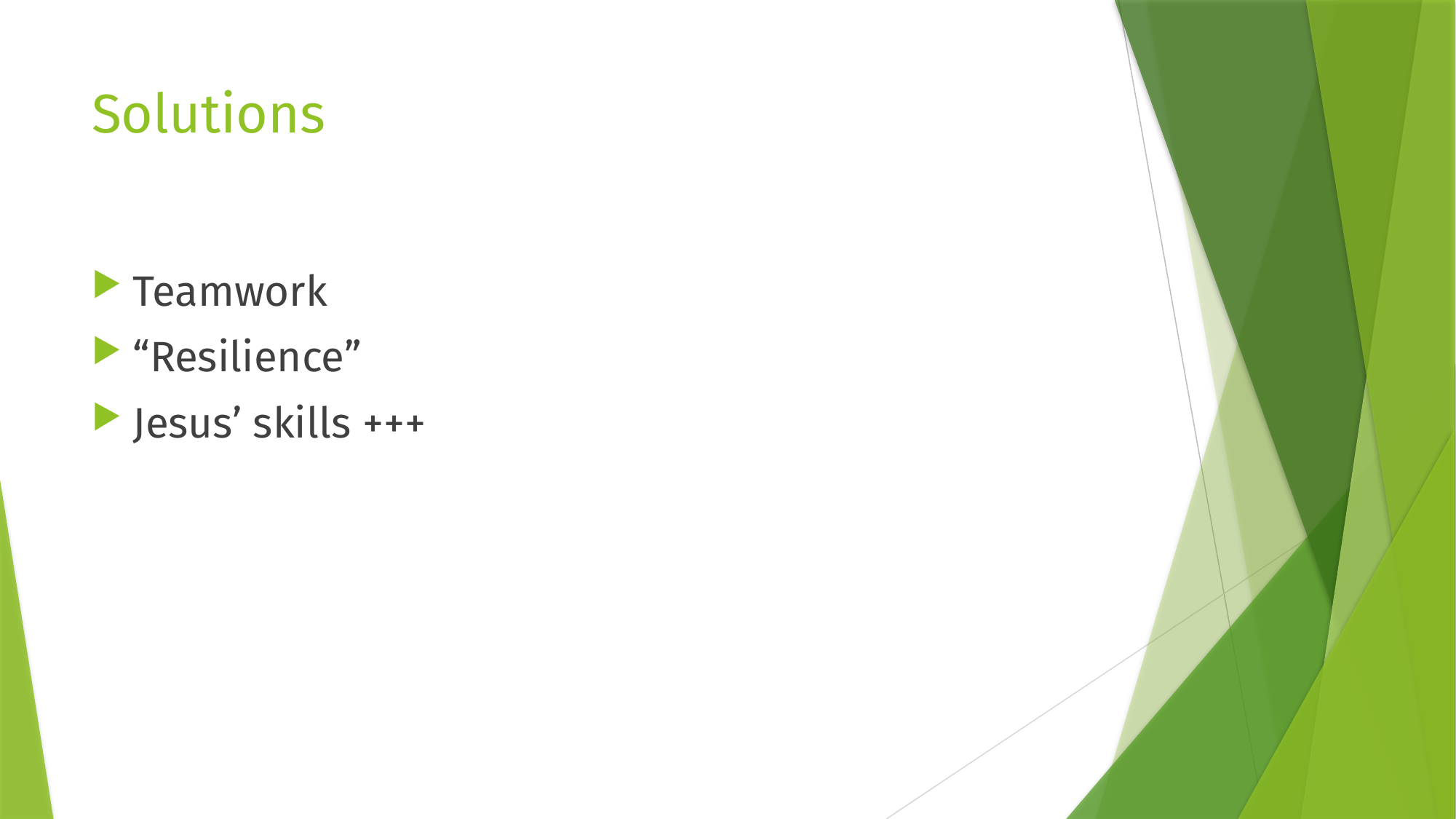

# Solutions
Teamwork
“Resilience”
Jesus’ skills +++